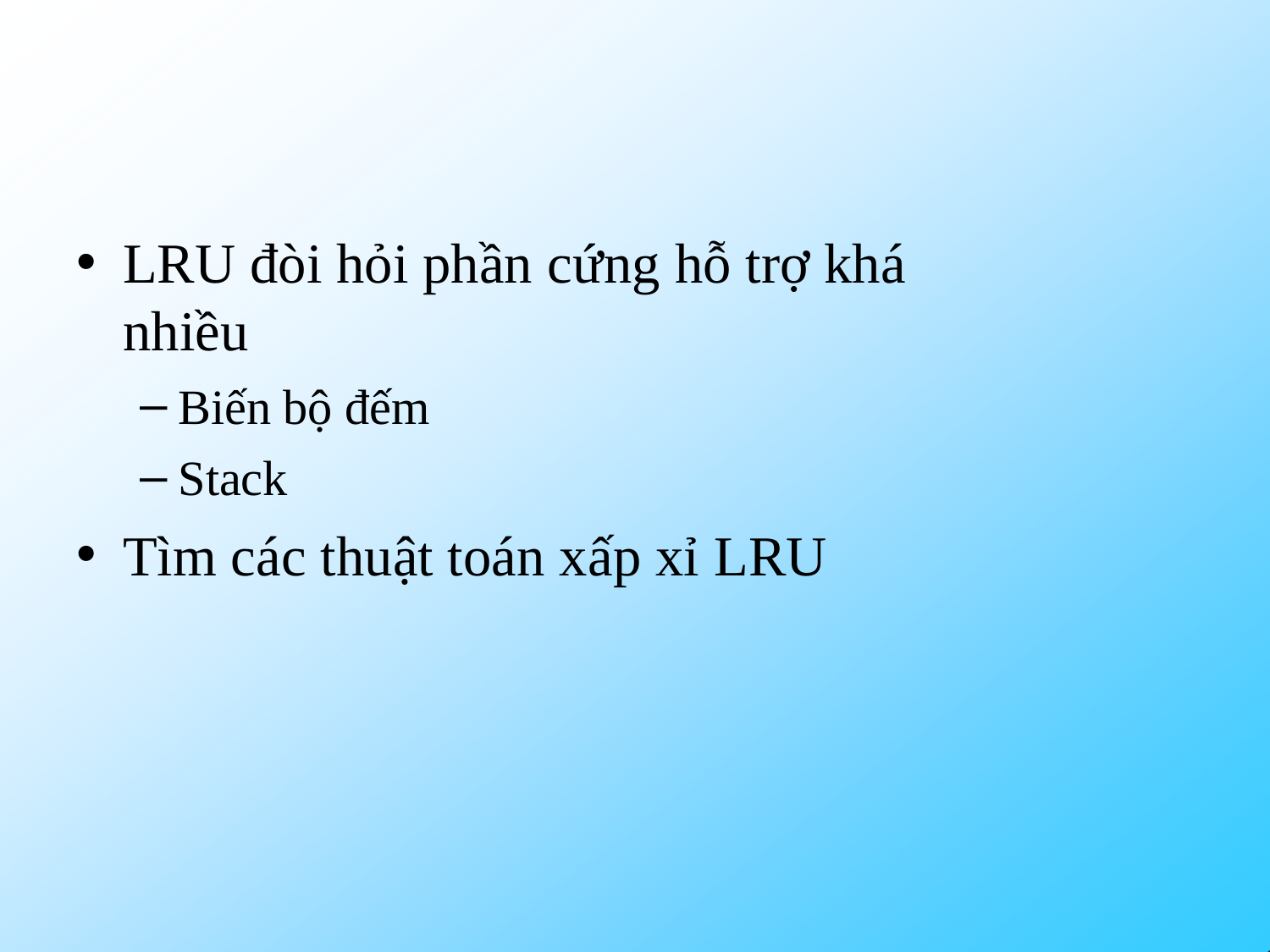

LRU đòi hỏi phần cứng hỗ trợ khá nhiều
Biến bộ đếm
Stack
Tìm các thuật toán xấp xỉ LRU